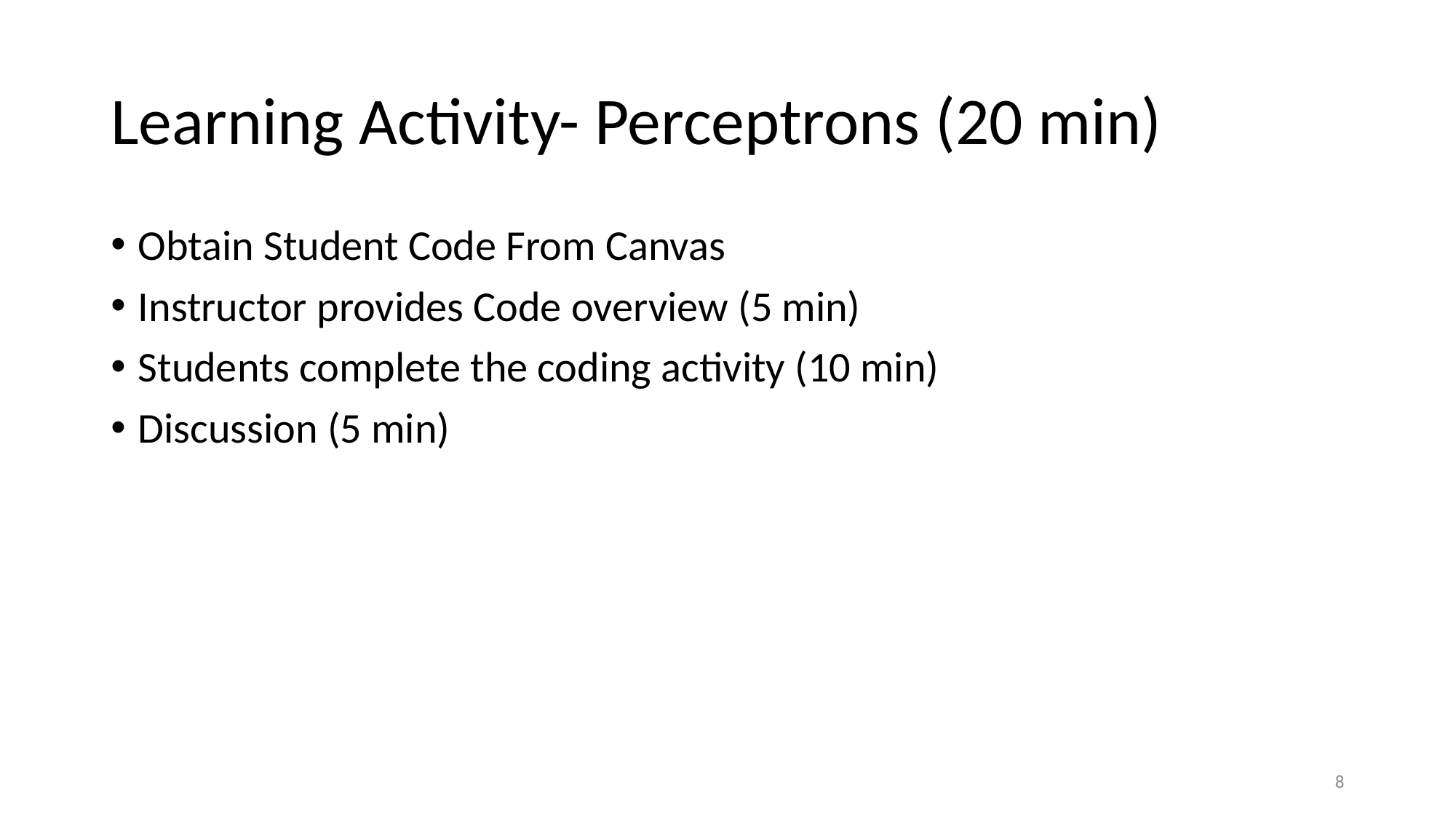

# Learning Activity- Perceptrons (20 min)
Obtain Student Code From Canvas
Instructor provides Code overview (5 min)
Students complete the coding activity (10 min)
Discussion (5 min)

8